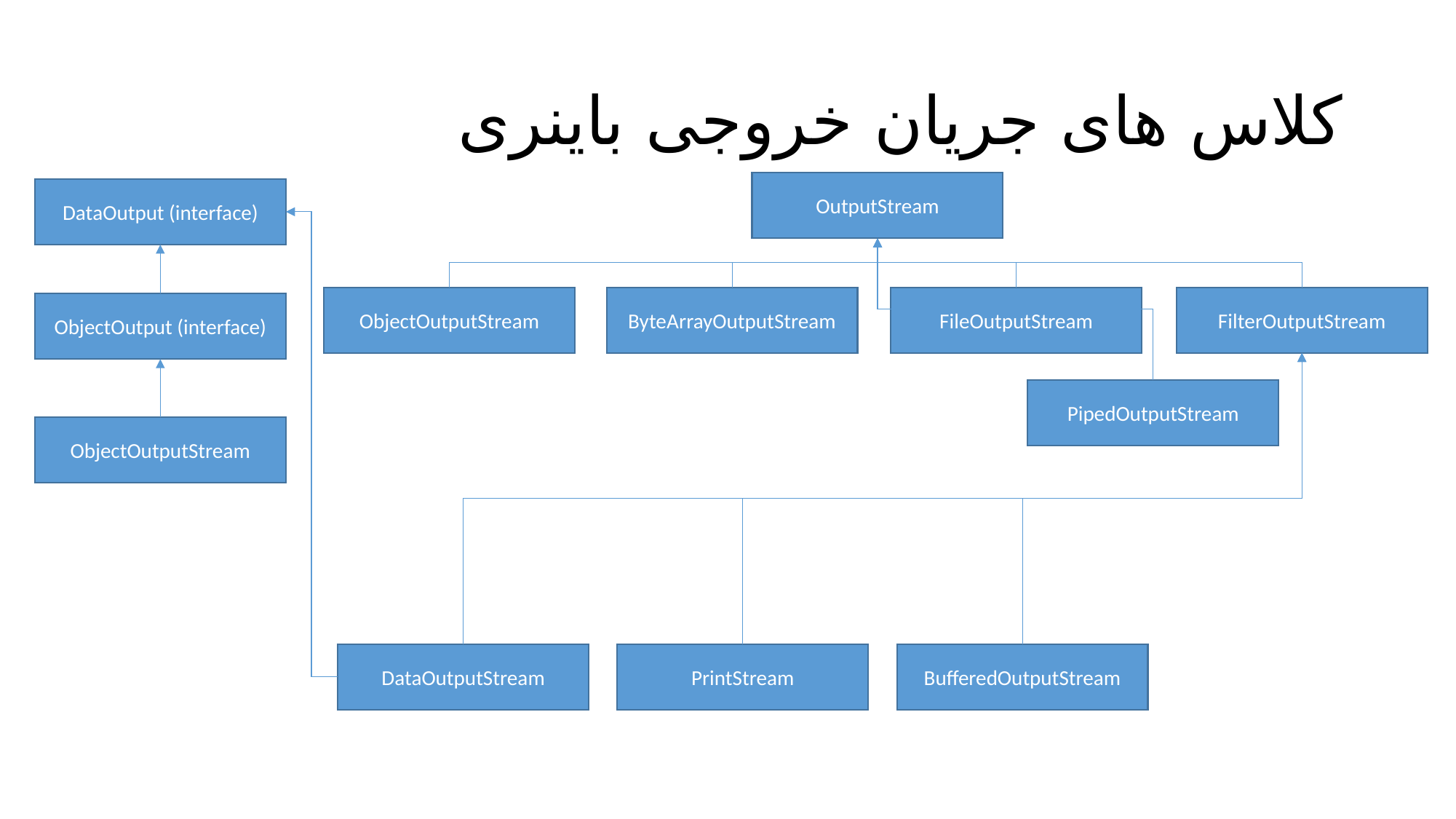

# کلاس های جریان خروجی باینری
OutputStream
DataOutput (interface)
ObjectOutputStream
ByteArrayOutputStream
FileOutputStream
FilterOutputStream
ObjectOutput (interface)
PipedOutputStream
ObjectOutputStream
DataOutputStream
PrintStream
BufferedOutputStream